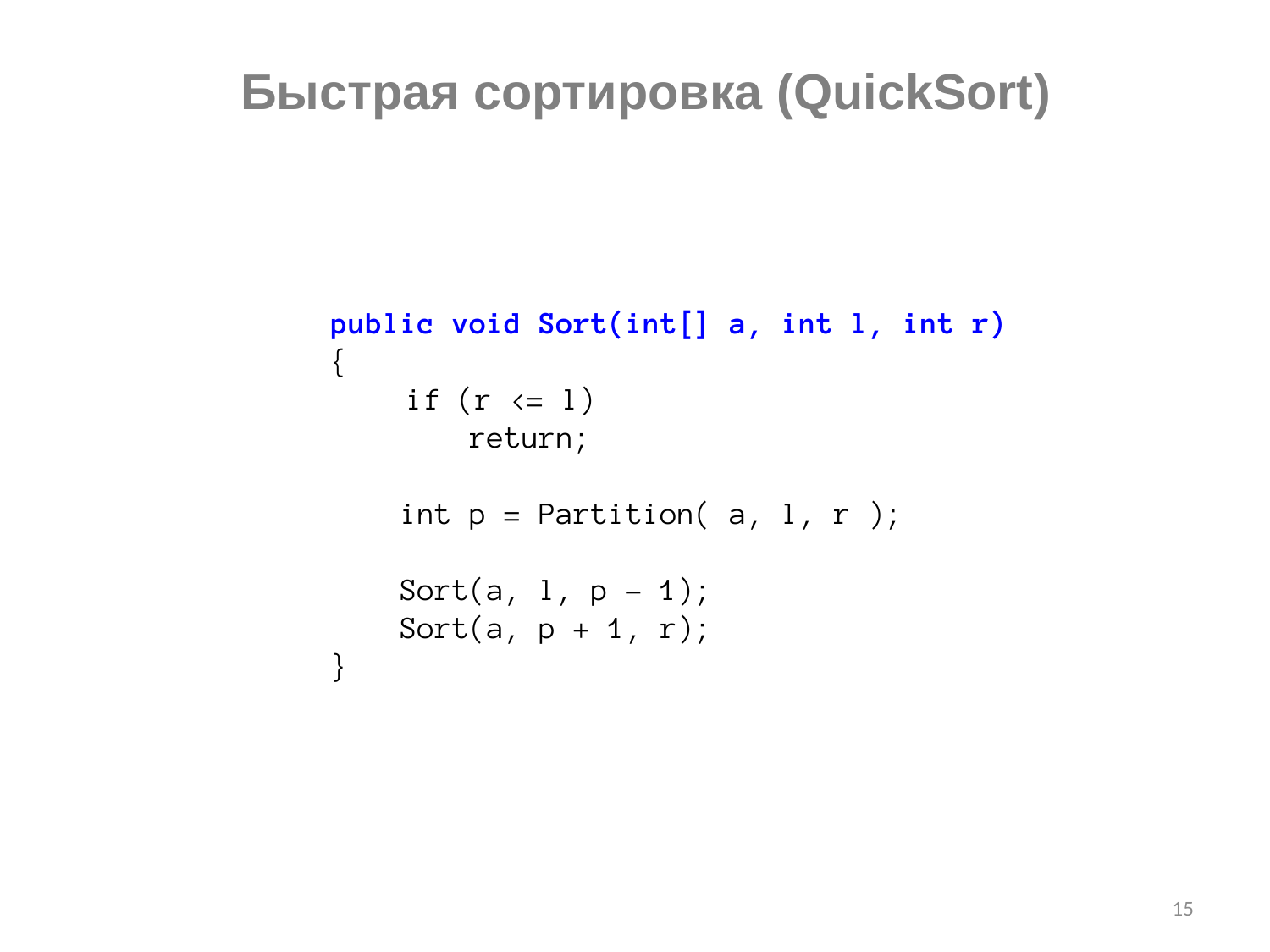

Быстрая сортировка (QuickSort)
        public void Sort(int[] a, int l, int r)
        {
	     if (r <= l)
                return;

            int p = Partition( a, l, r );

            Sort(a, l, p - 1);
            Sort(a, p + 1, r);
        }
15